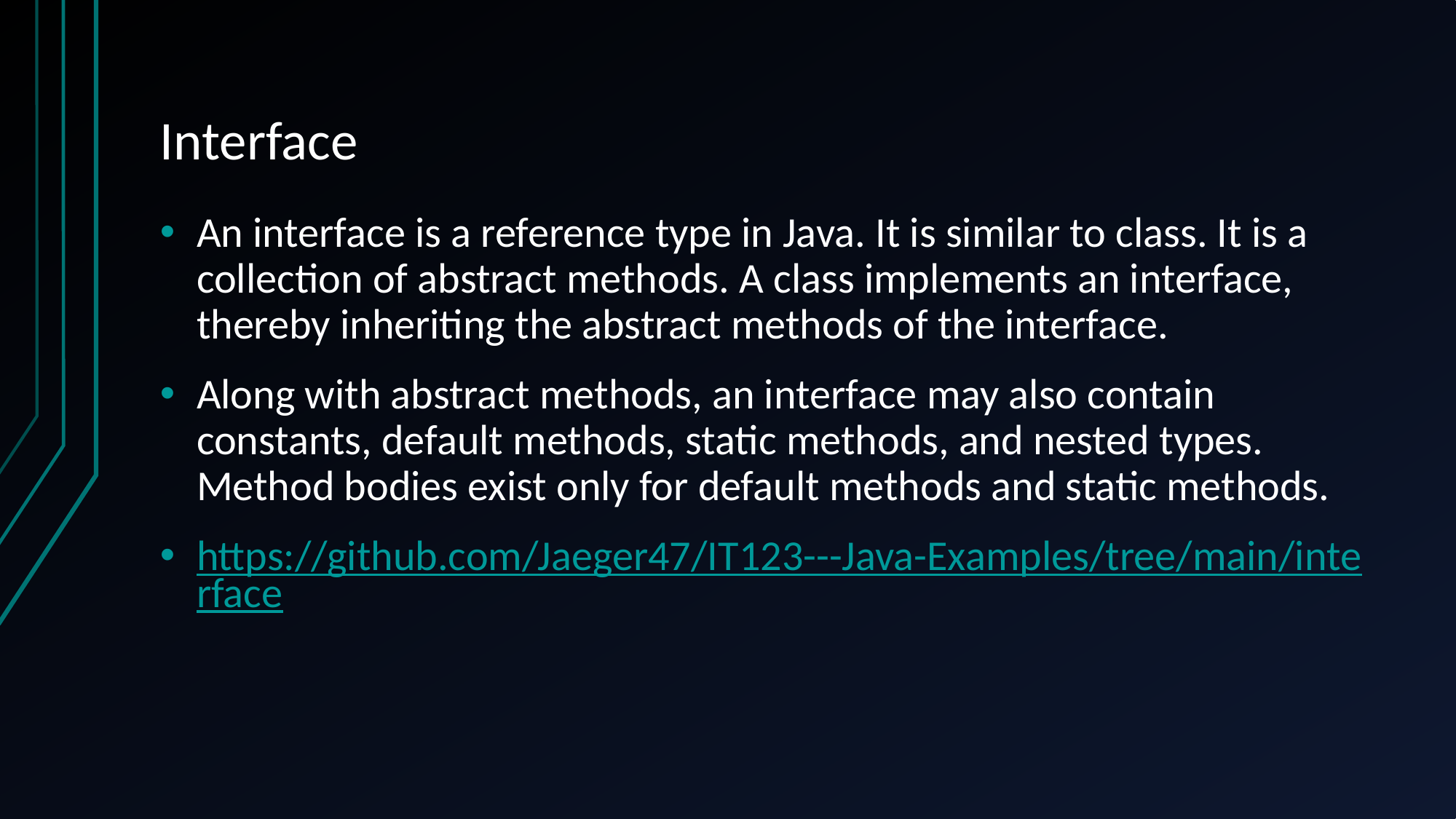

# Interface
An interface is a reference type in Java. It is similar to class. It is a collection of abstract methods. A class implements an interface, thereby inheriting the abstract methods of the interface.
Along with abstract methods, an interface may also contain constants, default methods, static methods, and nested types. Method bodies exist only for default methods and static methods.
https://github.com/Jaeger47/IT123---Java-Examples/tree/main/interface